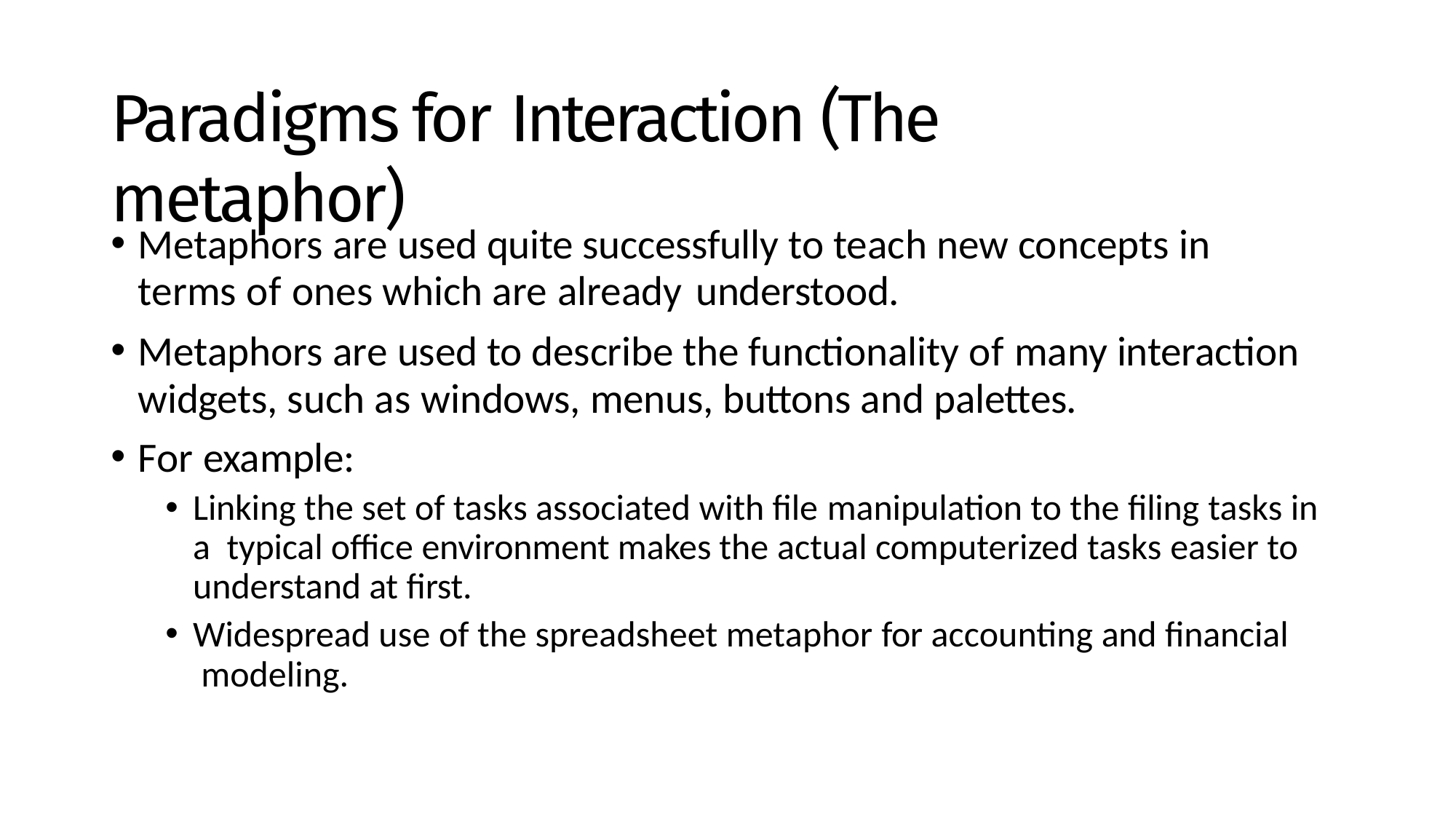

# Paradigms for Interaction (The metaphor)
Metaphors are used quite successfully to teach new concepts in  terms of ones which are already understood.
Metaphors are used to describe the functionality of many interaction  widgets, such as windows, menus, buttons and palettes.
For example:
Linking the set of tasks associated with file manipulation to the filing tasks in a  typical office environment makes the actual computerized tasks easier to  understand at first.
Widespread use of the spreadsheet metaphor for accounting and financial  modeling.